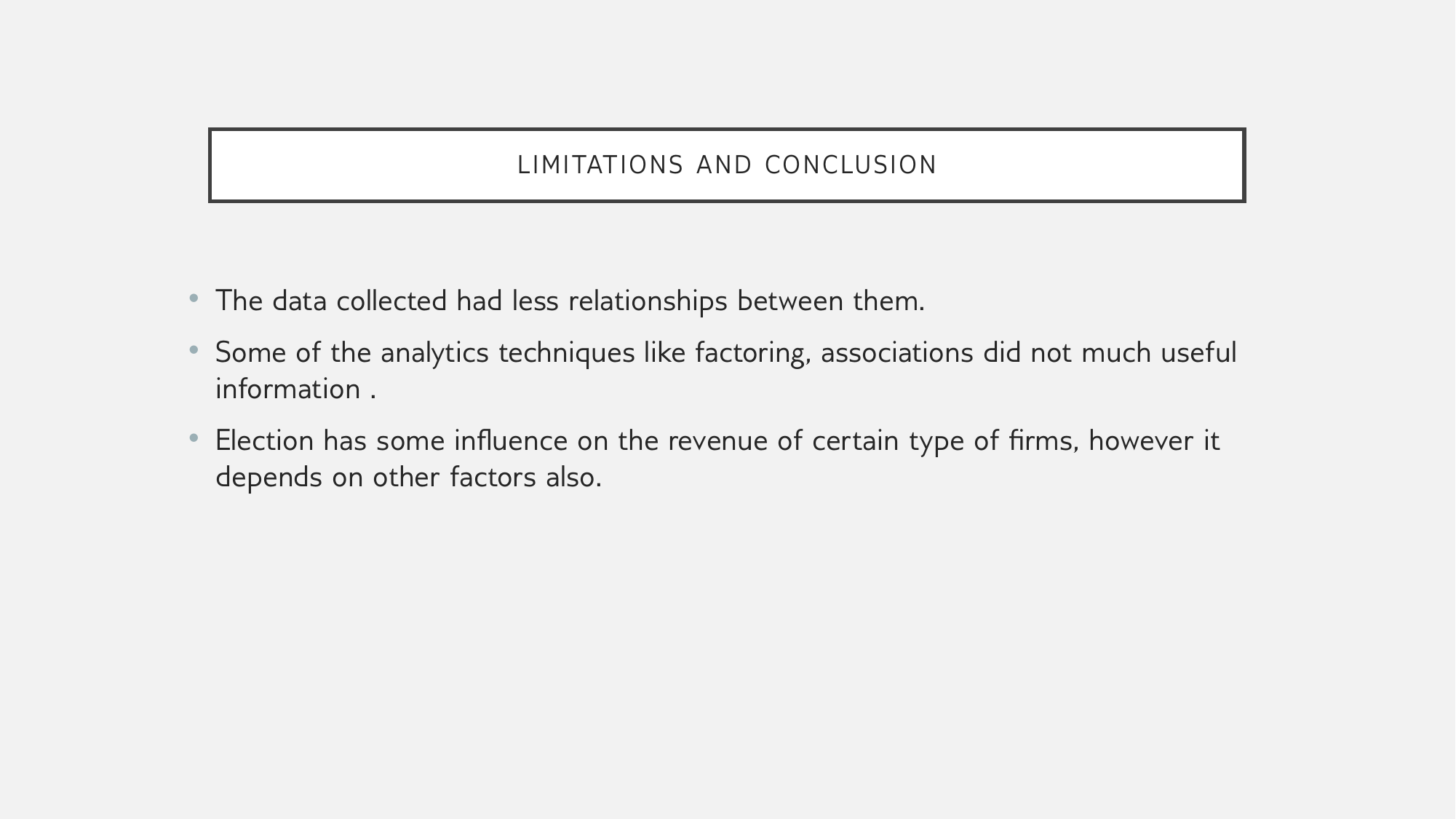

# LIMITATIONS AND CONCLUSION
The data collected had less relationships between them.
Some of the analytics techniques like factoring, associations did not much useful information .
Election has some influence on the revenue of certain type of firms, however it depends on other factors also.